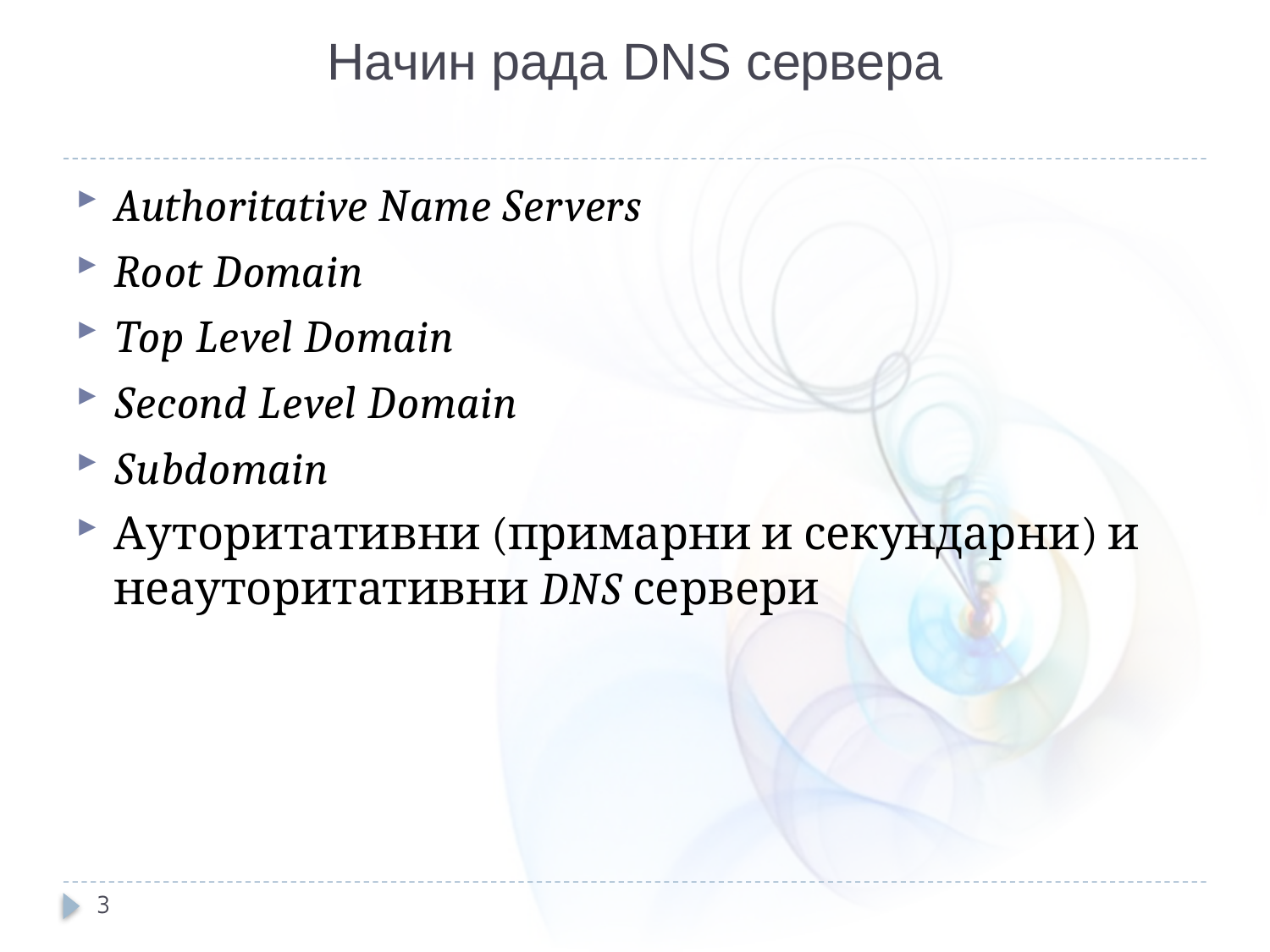

# Начин рада DNS сервера
Authoritative Name Servers
Root Domain
Top Level Domain
Second Level Domain
Subdomain
Ауторитативни (примарни и секундарни) и неауторитативни DNS сервери
3